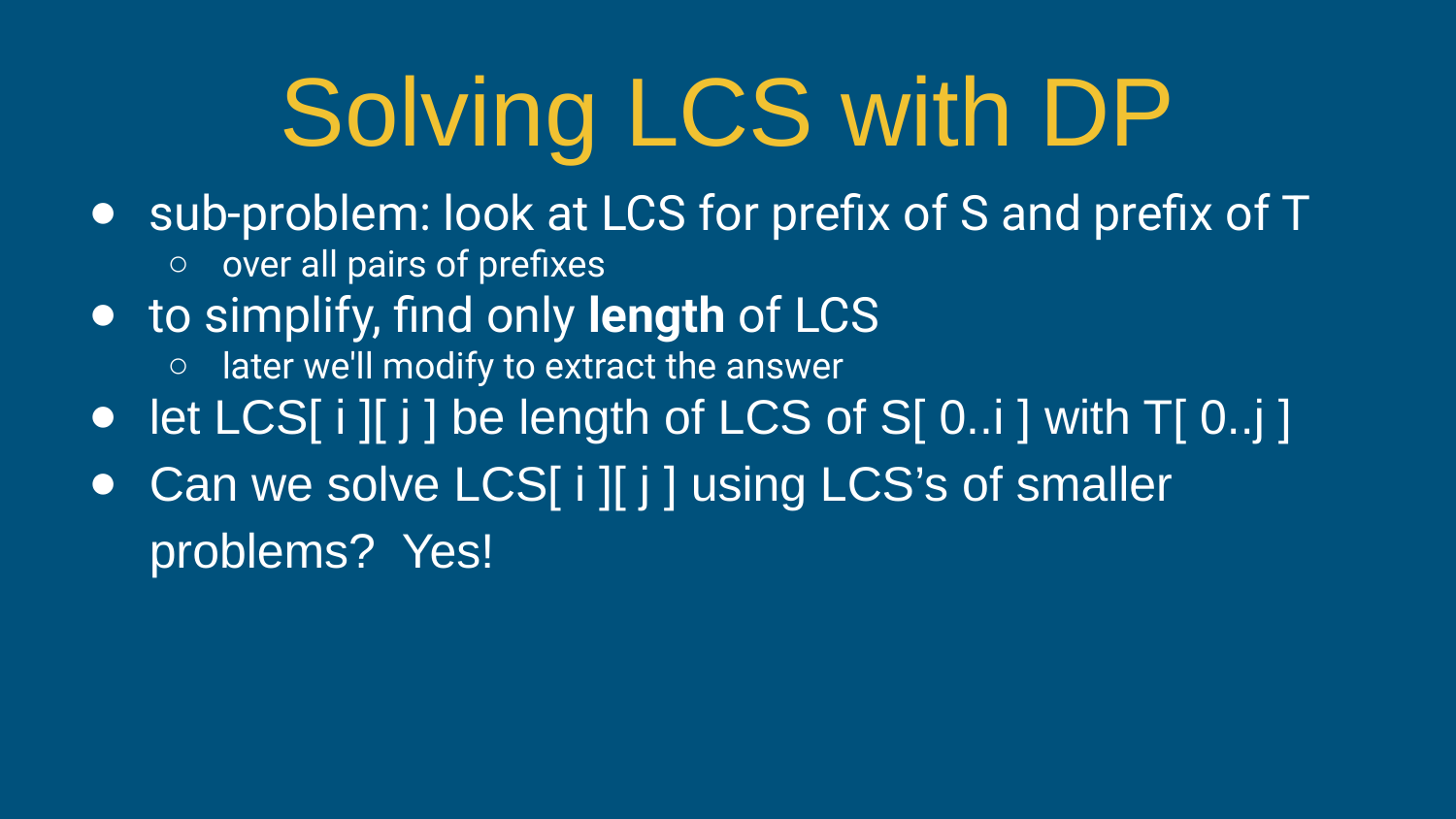

# Solving LCS with DP
sub-problem: look at LCS for prefix of S and prefix of T
over all pairs of prefixes
to simplify, find only length of LCS
later we'll modify to extract the answer
let LCS[ i ][ j ] be length of LCS of S[ 0..i ] with T[ 0..j ]
Can we solve LCS[ i ][ j ] using LCS’s of smaller problems?  Yes!